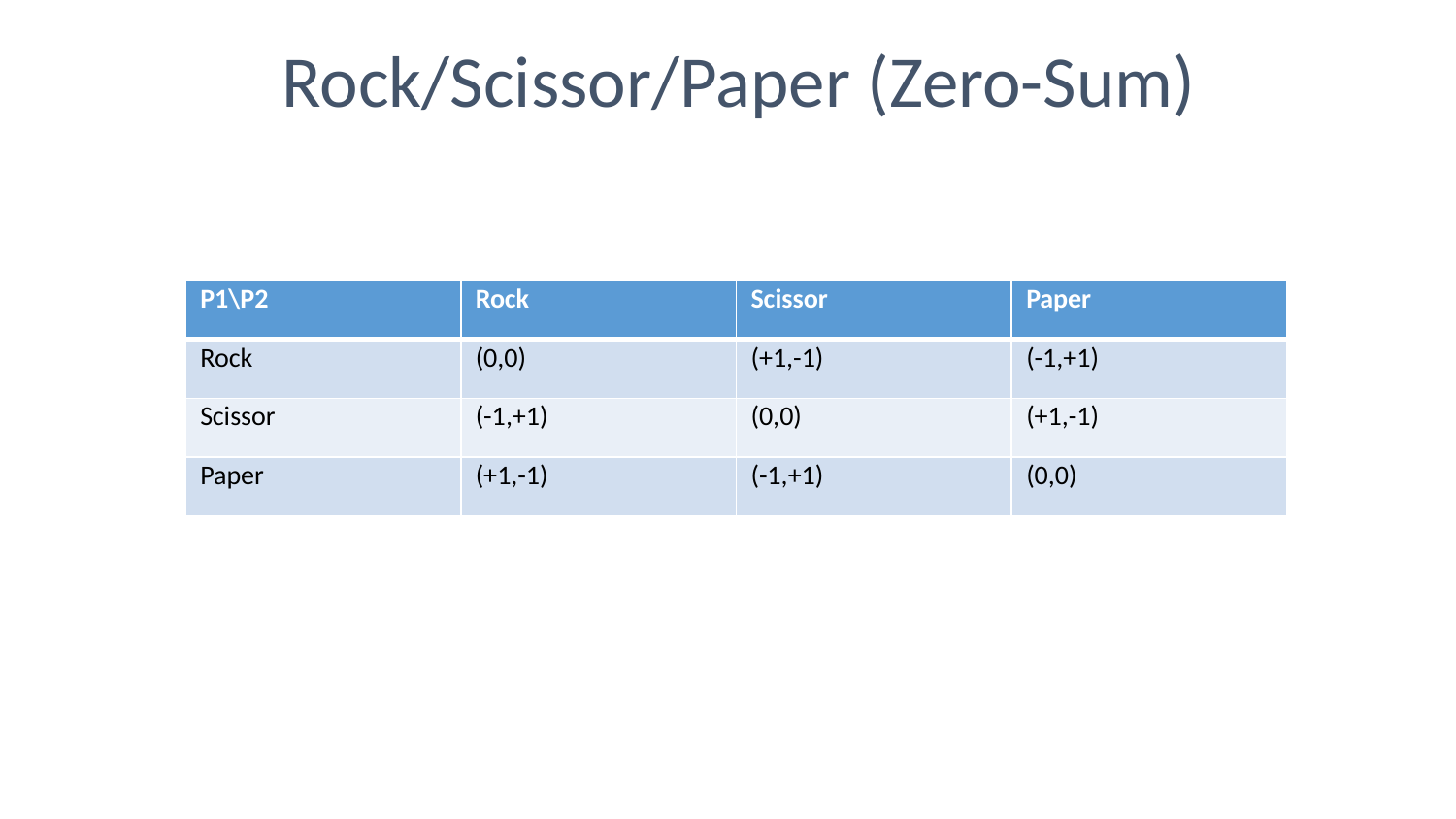

Rock/Scissor/Paper (Zero-Sum)
| P1\P2 | Rock | Scissor | Paper |
| --- | --- | --- | --- |
| Rock | (0,0) | (+1,-1) | (-1,+1) |
| Scissor | (-1,+1) | (0,0) | (+1,-1) |
| Paper | (+1,-1) | (-1,+1) | (0,0) |